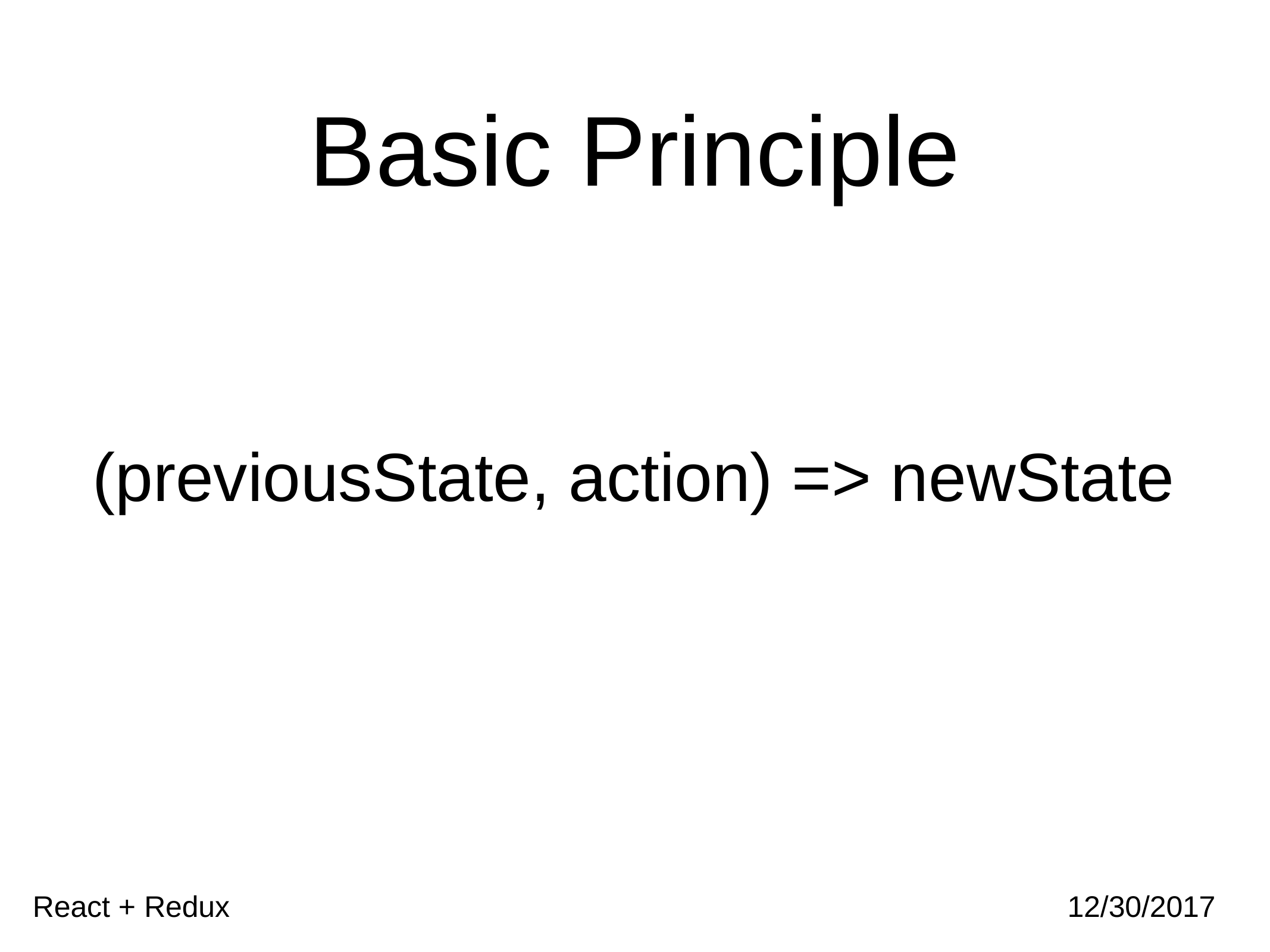

# Basic Principle
(previousState, action) => newState
12
React + Redux
12/30/2017